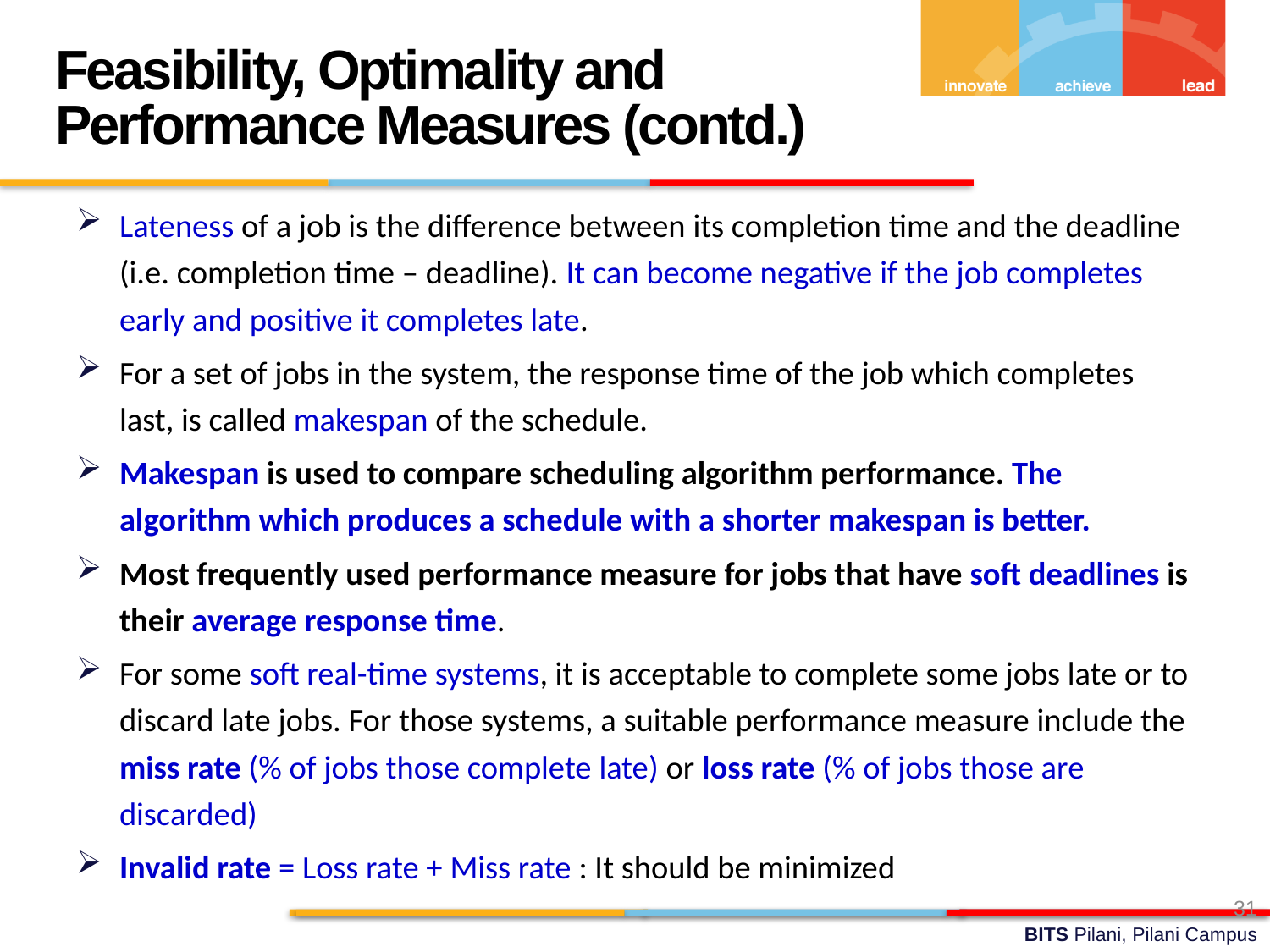

Feasibility, Optimality and Performance Measures (contd.)
Lateness of a job is the difference between its completion time and the deadline (i.e. completion time – deadline). It can become negative if the job completes early and positive it completes late.
For a set of jobs in the system, the response time of the job which completes last, is called makespan of the schedule.
Makespan is used to compare scheduling algorithm performance. The algorithm which produces a schedule with a shorter makespan is better.
Most frequently used performance measure for jobs that have soft deadlines is their average response time.
For some soft real-time systems, it is acceptable to complete some jobs late or to discard late jobs. For those systems, a suitable performance measure include the miss rate (% of jobs those complete late) or loss rate (% of jobs those are discarded)
Invalid rate = Loss rate + Miss rate : It should be minimized
31